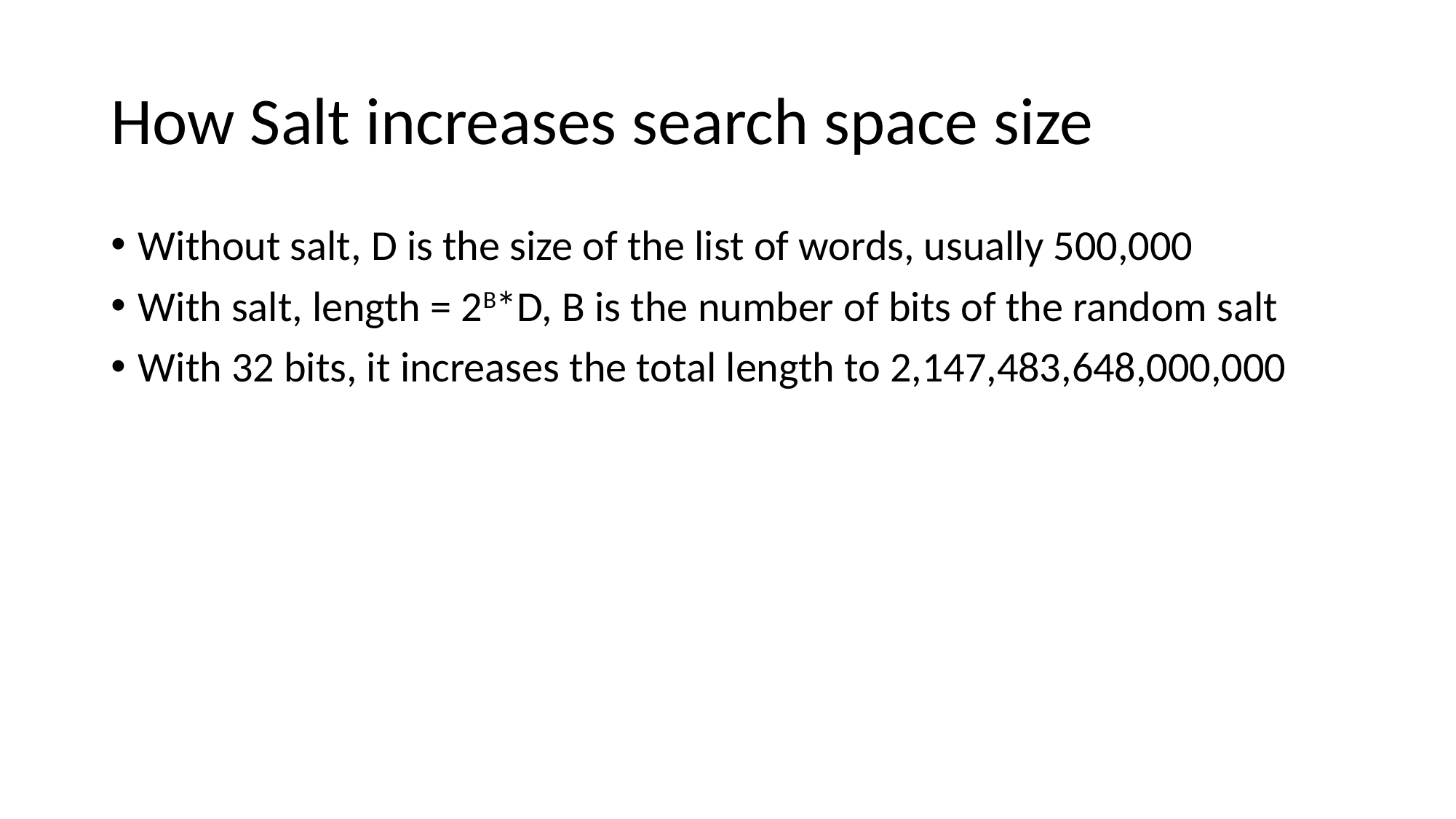

# How Salt increases search space size
Without salt, D is the size of the list of words, usually 500,000
With salt, length = 2B*D, B is the number of bits of the random salt
With 32 bits, it increases the total length to 2,147,483,648,000,000